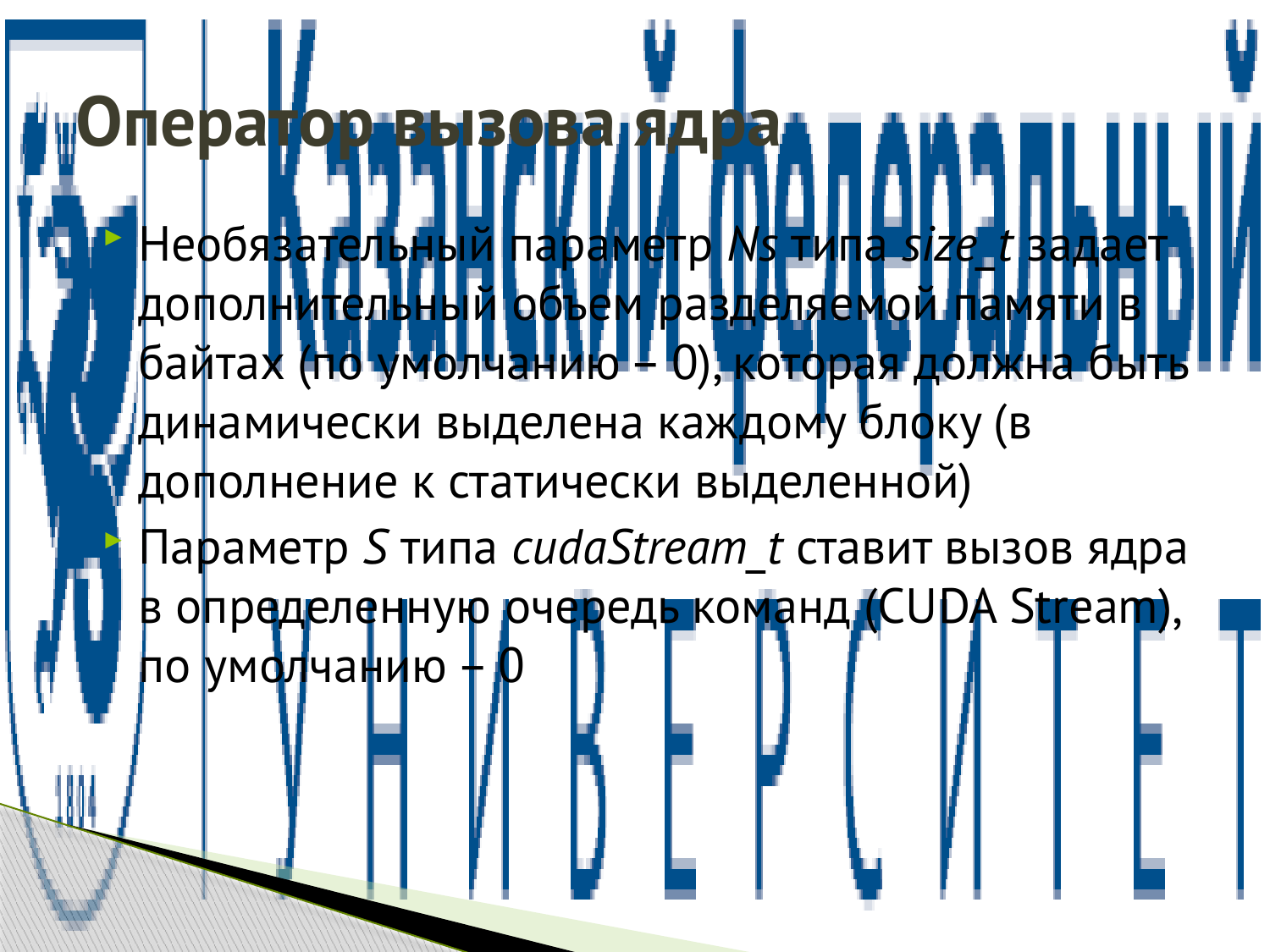

# Оператор вызова ядра
Необязательный параметр Ns типа size_t задает дополнительный объем разделяемой памяти в байтах (по умолчанию – 0), которая должна быть динамически выделена каждому блоку (в дополнение к статически выделенной)
Параметр S типа cudaStream_t ставит вызов ядра в определенную очередь команд (CUDA Stream), по умолчанию – 0